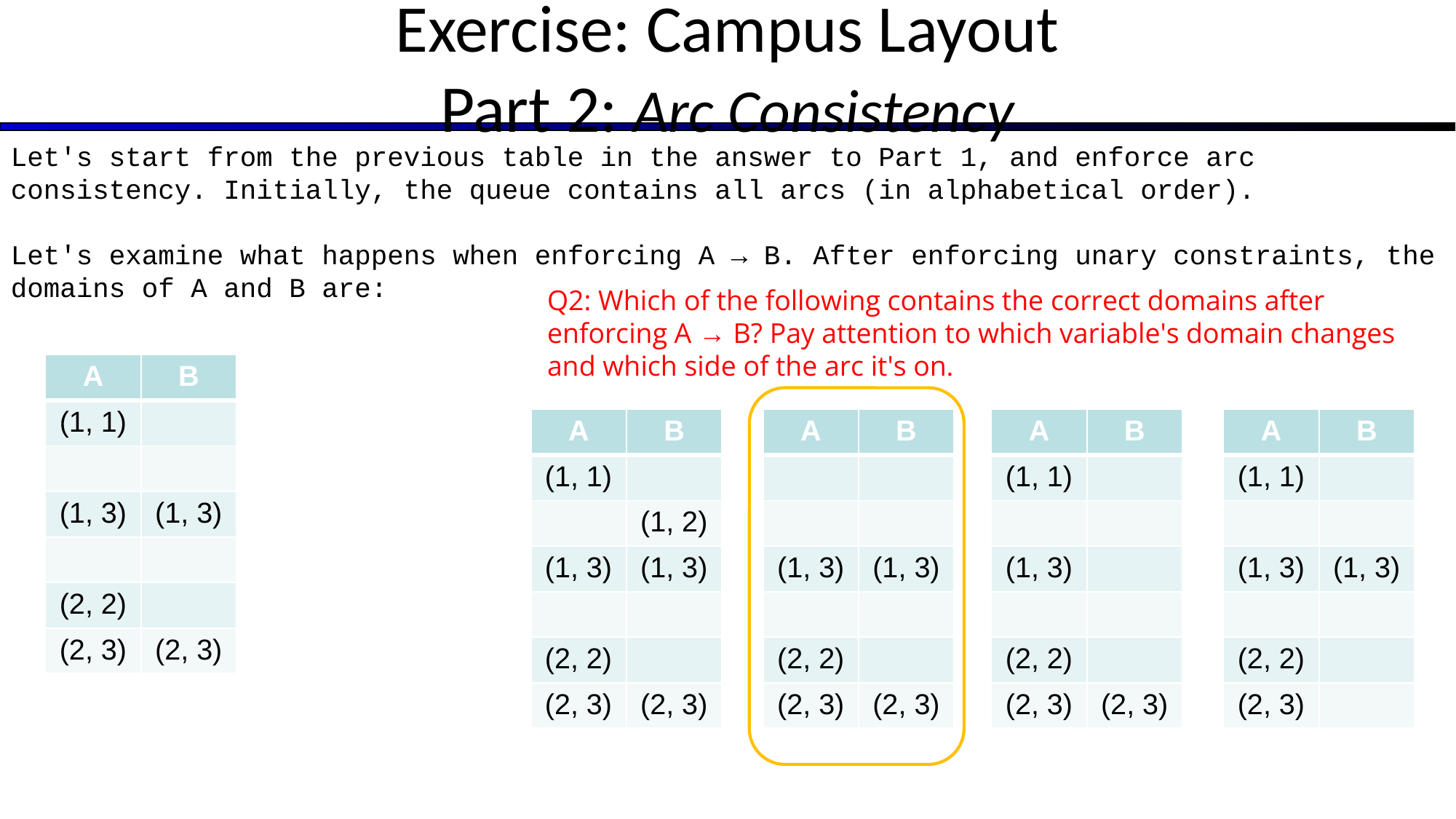

# Exercise: Campus Layout Part 2: Arc Consistency
Let's start from the previous table in the answer to Part 1, and enforce arc consistency. Initially, the queue contains all arcs (in alphabetical order).

Let's examine what happens when enforcing A → B. After enforcing unary constraints, the domains of A and B are:
Q2: Which of the following contains the correct domains after enforcing A → B? Pay attention to which variable's domain changes and which side of the arc it's on.
| A | B |
| --- | --- |
| (1, 1) |  |
|  |  |
| (1, 3) | (1, 3) |
|  |  |
| (2, 2) |  |
| (2, 3) | (2, 3) |

| A | B |
| --- | --- |
| (1, 1) |  |
|  | (1, 2) |
| (1, 3) | (1, 3) |
|  |  |
| (2, 2) |  |
| (2, 3) | (2, 3) |
| A | B |
| --- | --- |
|  |  |
|  |  |
| (1, 3) | (1, 3) |
|  |  |
| (2, 2) |  |
| (2, 3) | (2, 3) |
| A | B |
| --- | --- |
| (1, 1) |  |
|  |  |
| (1, 3) |  |
|  |  |
| (2, 2) |  |
| (2, 3) | (2, 3) |
| A | B |
| --- | --- |
| (1, 1) |  |
|  |  |
| (1, 3) | (1, 3) |
|  |  |
| (2, 2) |  |
| (2, 3) |  |